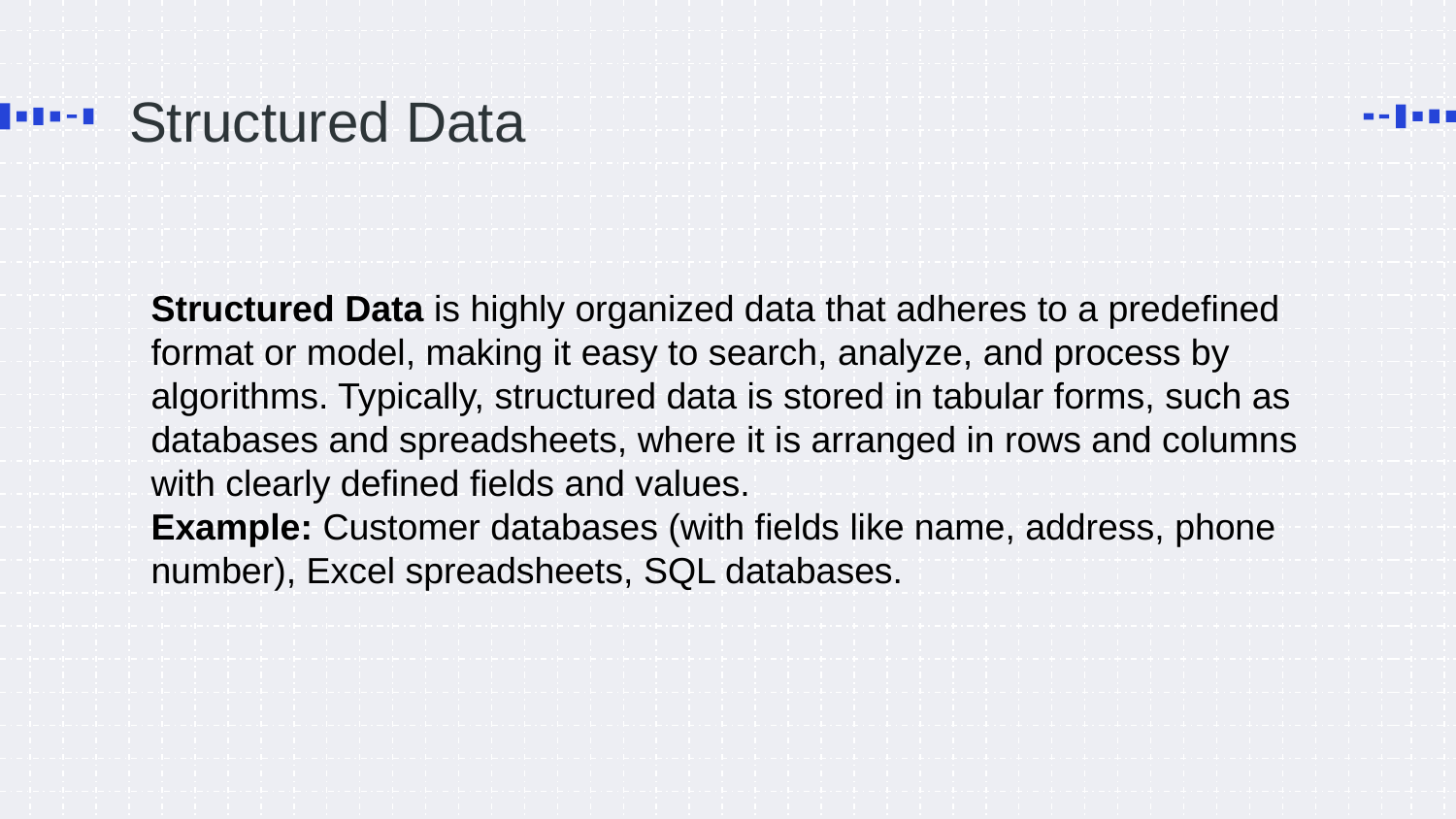

# Structured Data
Structured Data is highly organized data that adheres to a predefined format or model, making it easy to search, analyze, and process by algorithms. Typically, structured data is stored in tabular forms, such as databases and spreadsheets, where it is arranged in rows and columns with clearly defined fields and values.
Example: Customer databases (with fields like name, address, phone number), Excel spreadsheets, SQL databases.